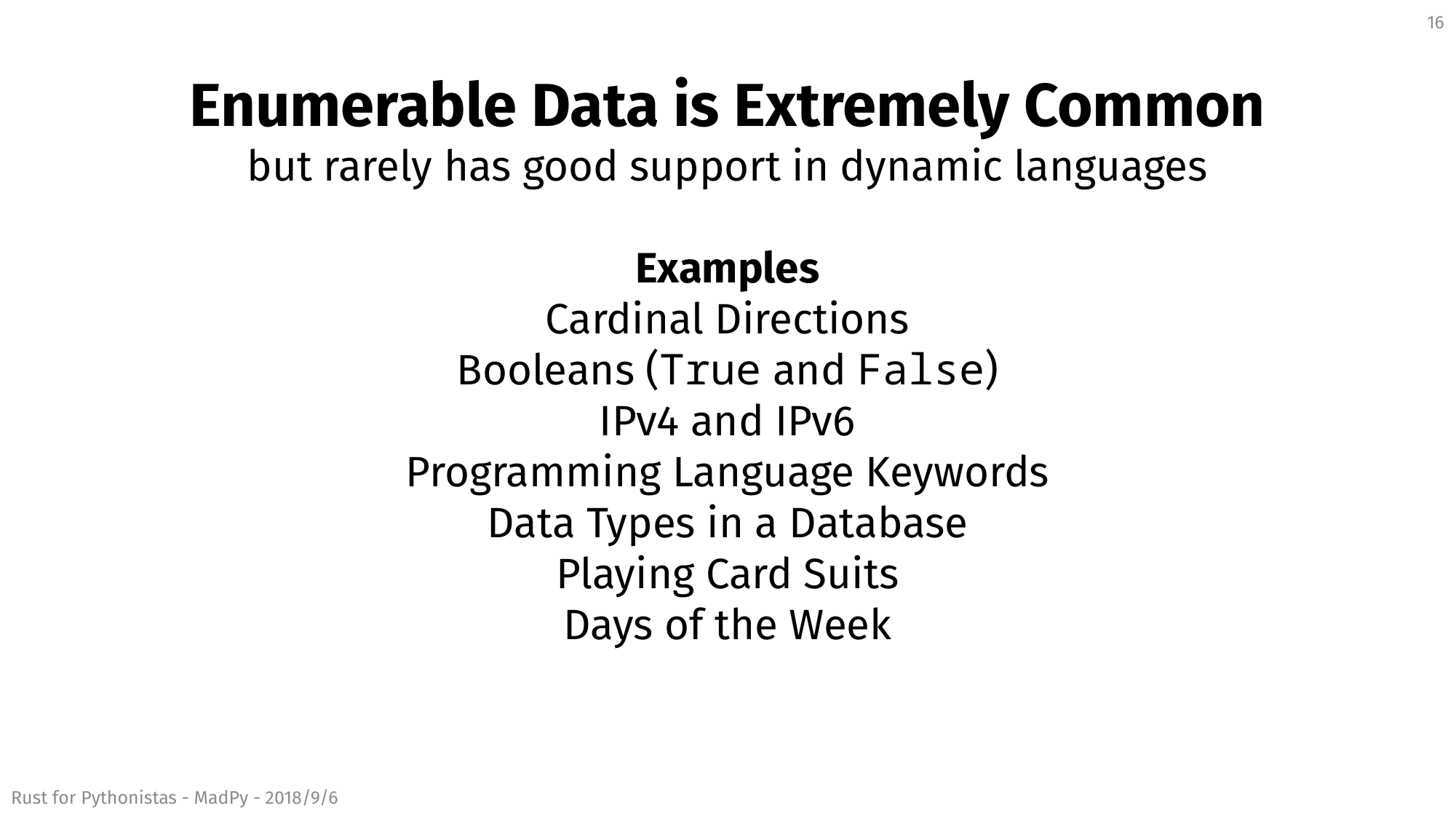

16
Enumerable Data is Extremely Common
but rarely has good support in dynamic languages

Examples
Cardinal Directions
Booleans (True and False)
IPv4 and IPv6
Programming Language Keywords
Data Types in a Database
Playing Card Suits
Days of the Week
Rust for Pythonistas - MadPy - 2018/9/6